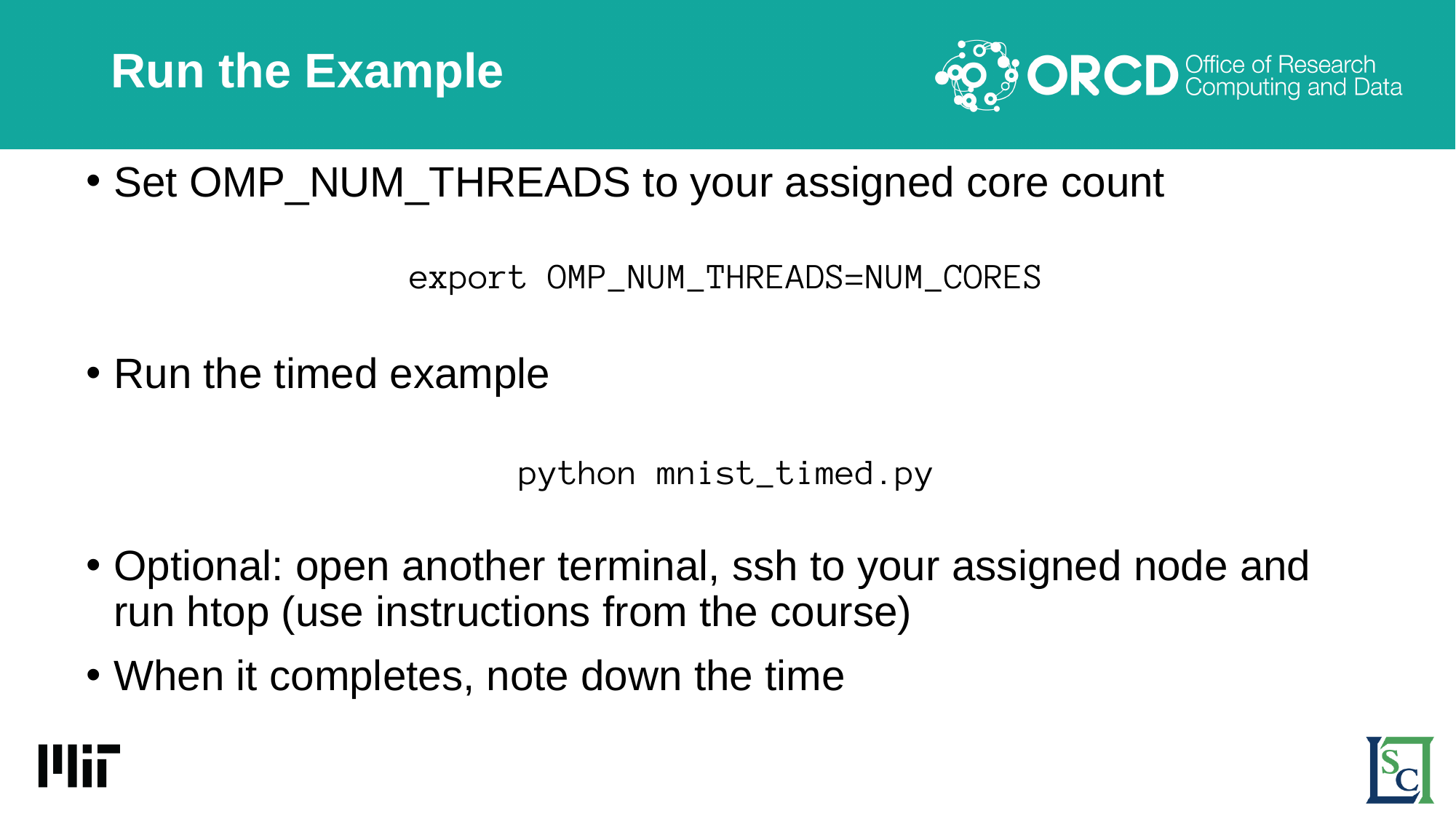

# Run the Example
Set OMP_NUM_THREADS to your assigned core count

Run the timed example

Optional: open another terminal, ssh to your assigned node and run htop (use instructions from the course)
When it completes, note down the time
export OMP_NUM_THREADS=NUM_CORES
python mnist_timed.py